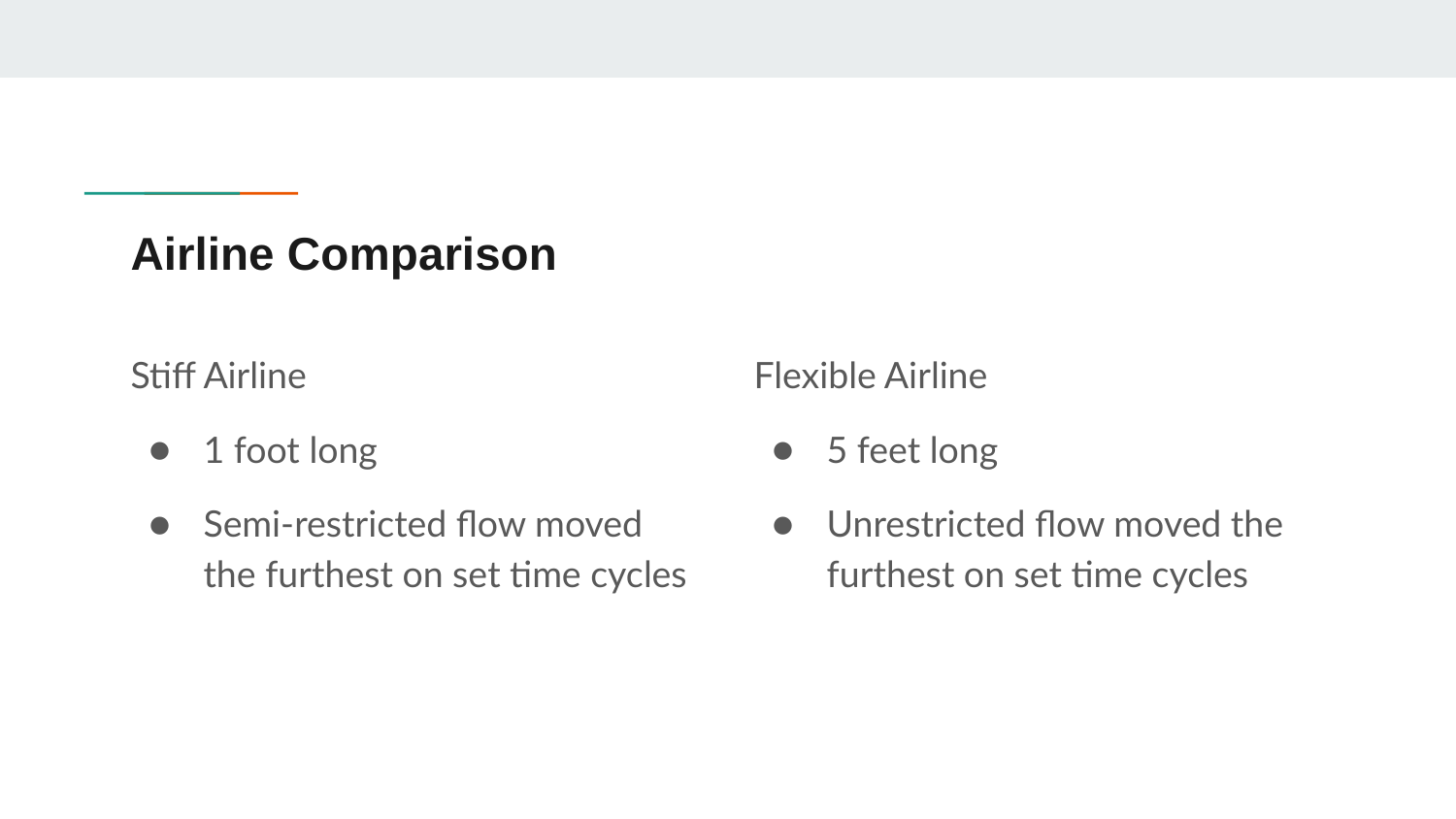

# Airline Comparison
Stiff Airline
1 foot long
Semi-restricted flow moved the furthest on set time cycles
Flexible Airline
5 feet long
Unrestricted flow moved the furthest on set time cycles